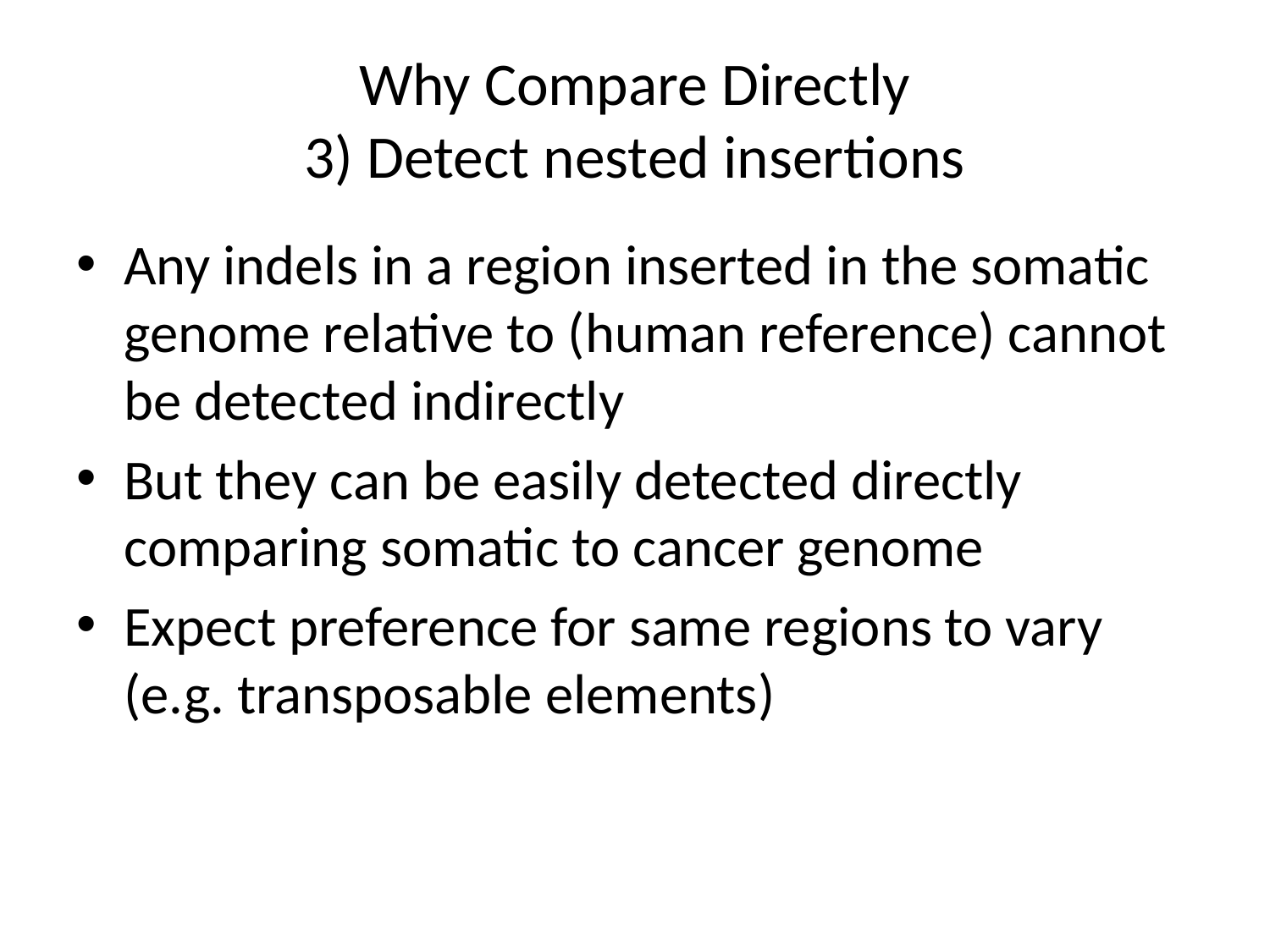

# Why Compare Directly 3) Detect nested insertions
Any indels in a region inserted in the somatic genome relative to (human reference) cannot be detected indirectly
But they can be easily detected directly comparing somatic to cancer genome
Expect preference for same regions to vary (e.g. transposable elements)